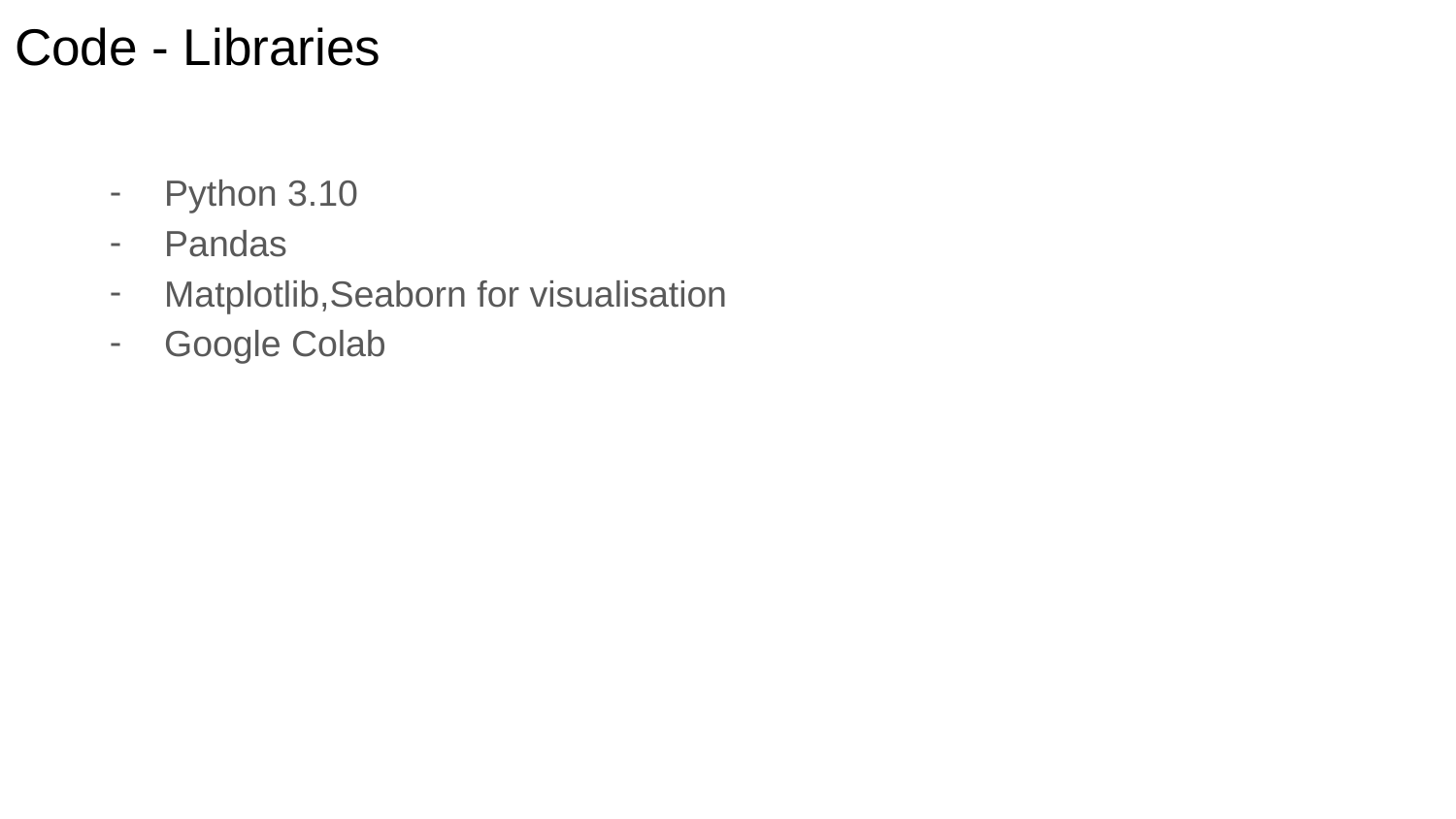

# Code - Libraries
Python 3.10
Pandas
Matplotlib,Seaborn for visualisation
Google Colab